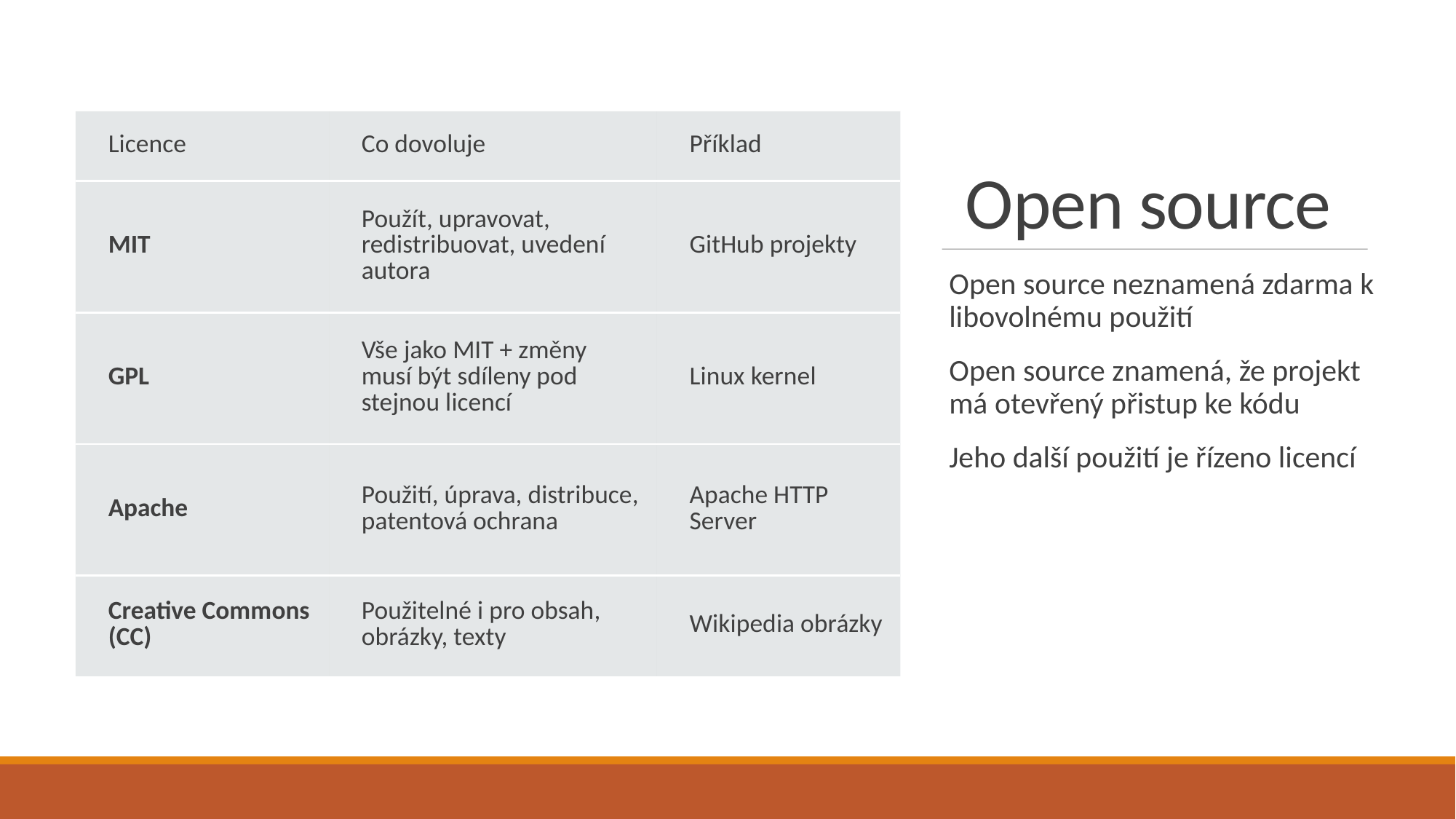

# Open source
| Licence | Co dovoluje | Příklad |
| --- | --- | --- |
| MIT | Použít, upravovat, redistribuovat, uvedení autora | GitHub projekty |
| GPL | Vše jako MIT + změny musí být sdíleny pod stejnou licencí | Linux kernel |
| Apache | Použití, úprava, distribuce, patentová ochrana | Apache HTTP Server |
| Creative Commons (CC) | Použitelné i pro obsah, obrázky, texty | Wikipedia obrázky |
Open source neznamená zdarma k libovolnému použití
Open source znamená, že projekt má otevřený přistup ke kódu
Jeho další použití je řízeno licencí